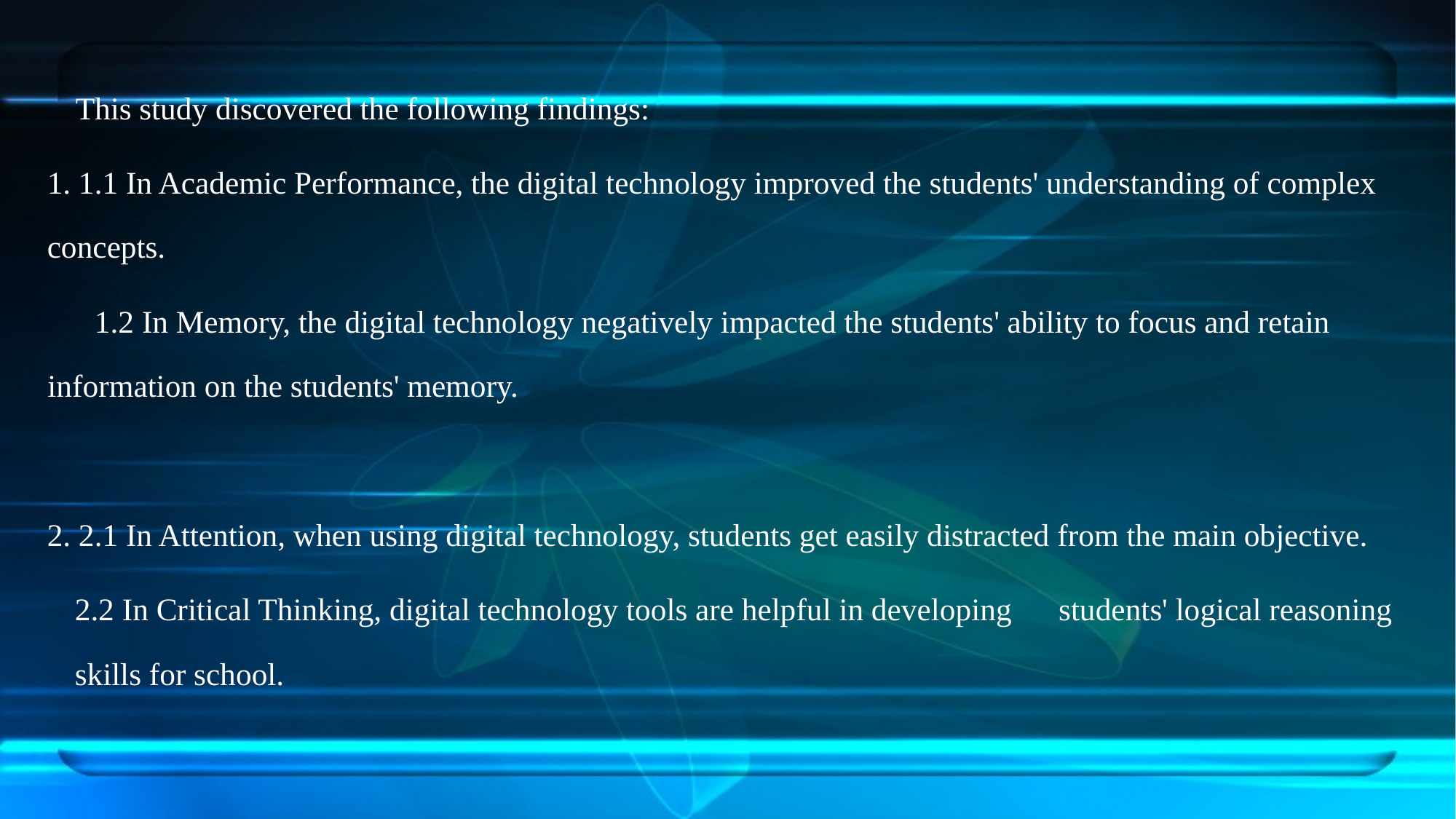

This study discovered the following findings:
1. 1.1 In Academic Performance, the digital technology improved the students' understanding of complex concepts.
      1.2 In Memory, the digital technology negatively impacted the students' ability to focus and retain information on the students' memory.

2. 2.1 In Attention, when using digital technology, students get easily distracted from the main objective.
2.2 In Critical Thinking, digital technology tools are helpful in developing      students' logical reasoning skills for school.